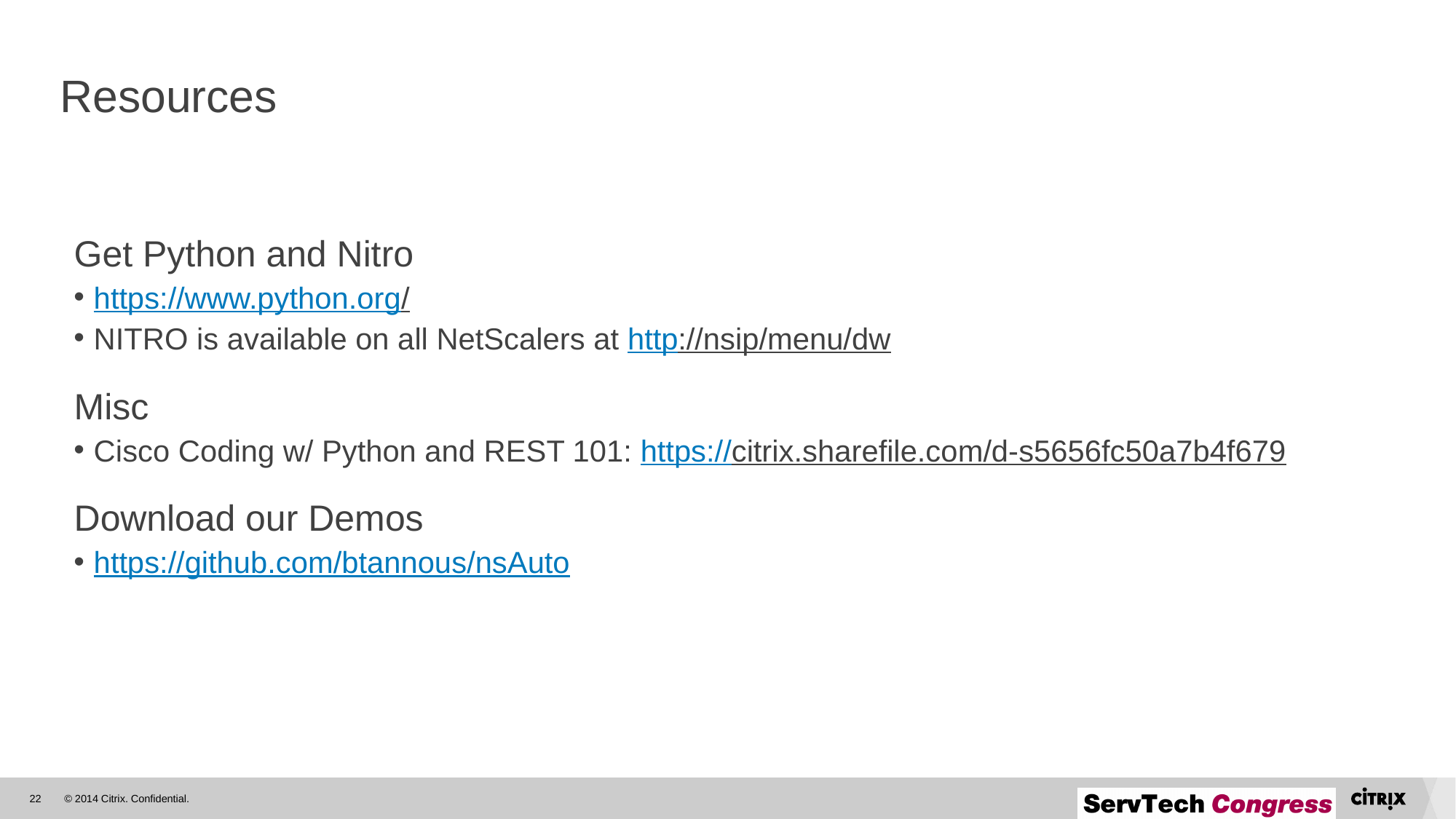

# Resources

Get Python and Nitro
https://www.python.org/
NITRO is available on all NetScalers at http://nsip/menu/dw
Misc
Cisco Coding w/ Python and REST 101: https://citrix.sharefile.com/d-s5656fc50a7b4f679
Download our Demos
https://github.com/btannous/nsAuto